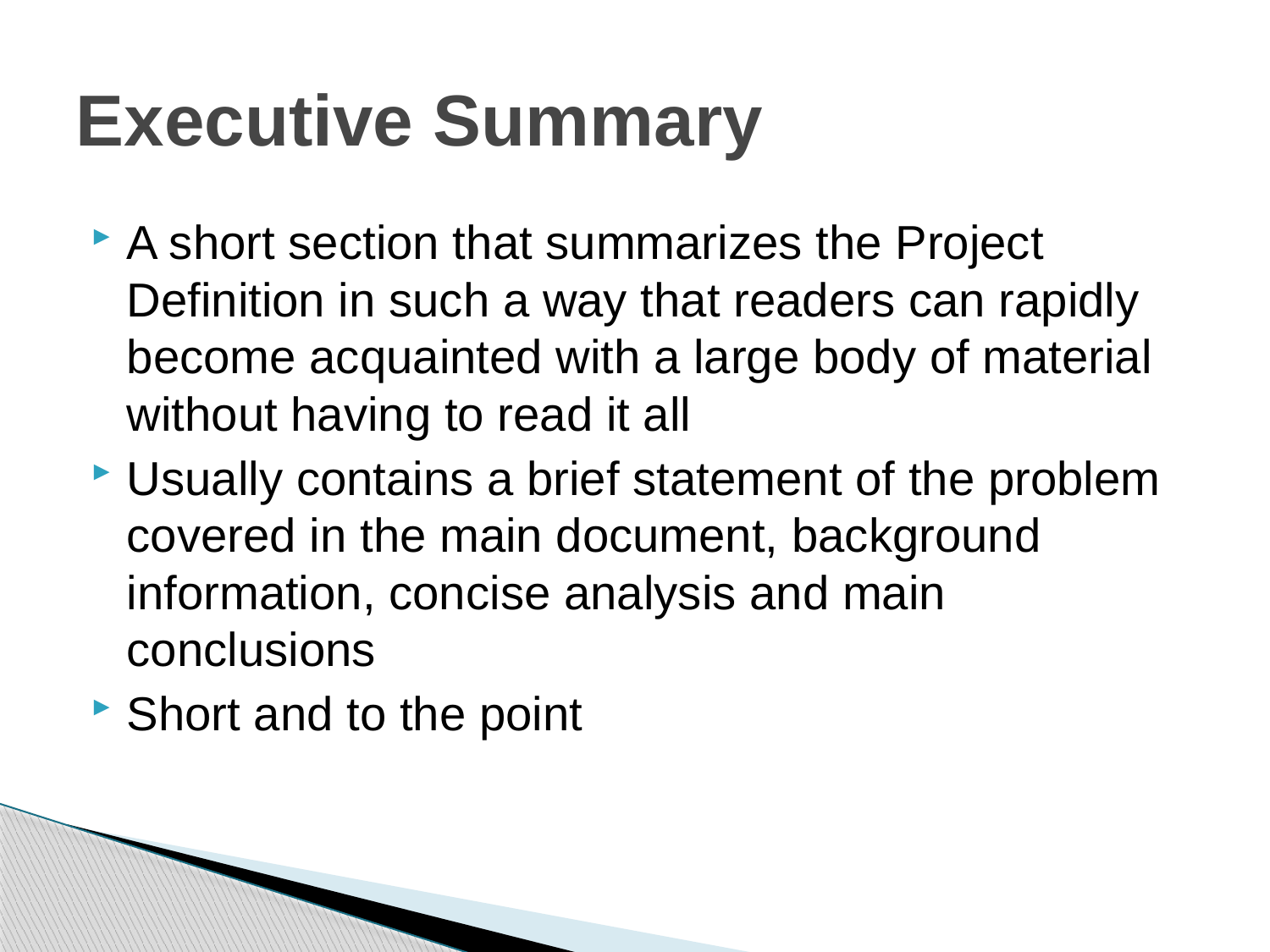

# Executive Summary
A short section that summarizes the Project Definition in such a way that readers can rapidly become acquainted with a large body of material without having to read it all
Usually contains a brief statement of the problem covered in the main document, background information, concise analysis and main conclusions
Short and to the point